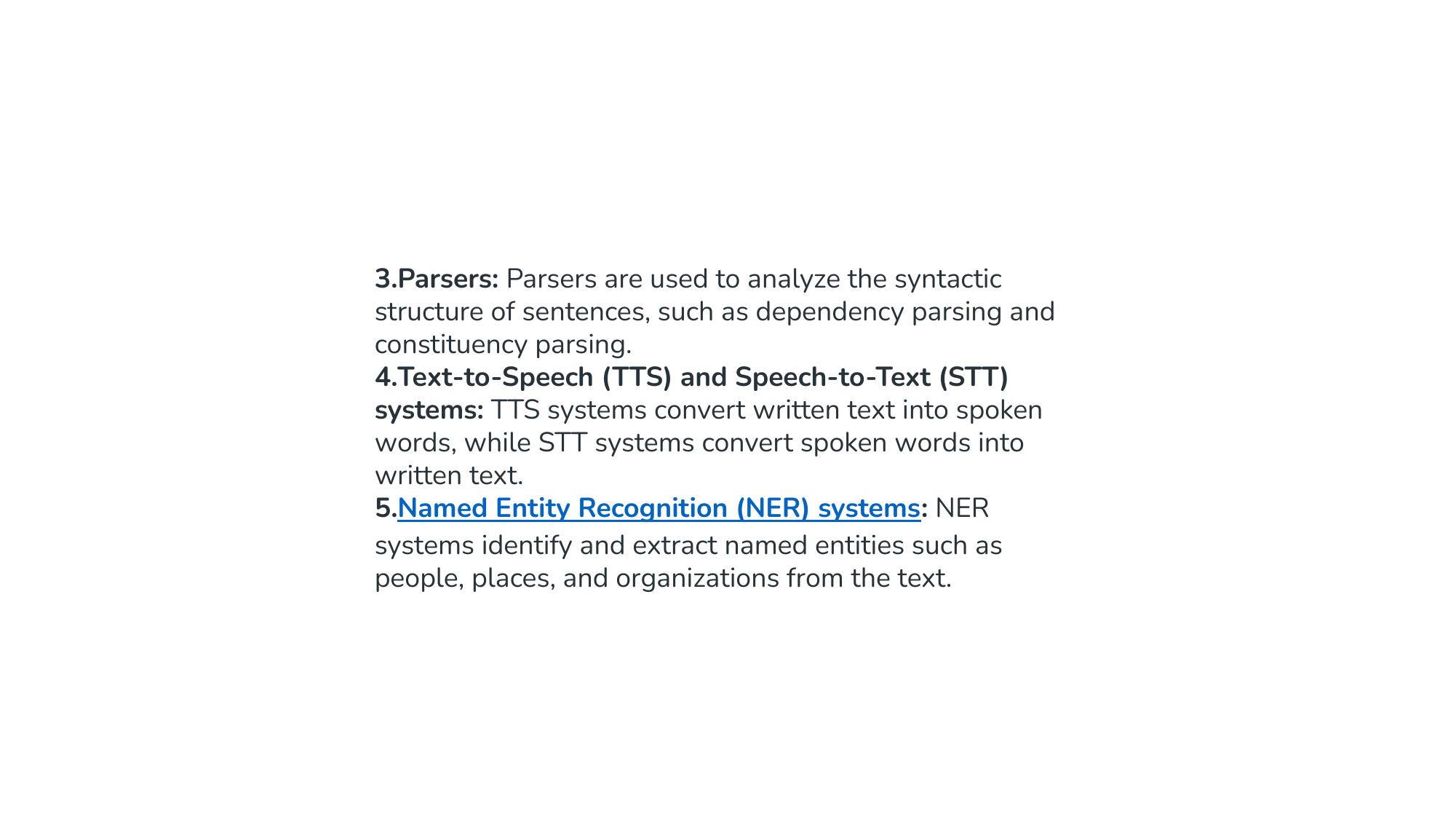

Parsers: Parsers are used to analyze the syntactic structure of sentences, such as dependency parsing and constituency parsing.
Text-to-Speech (TTS) and Speech-to-Text (STT) systems: TTS systems convert written text into spoken words, while STT systems convert spoken words into written text.
Named Entity Recognition (NER) systems: NER systems identify and extract named entities such as people, places, and organizations from the text.